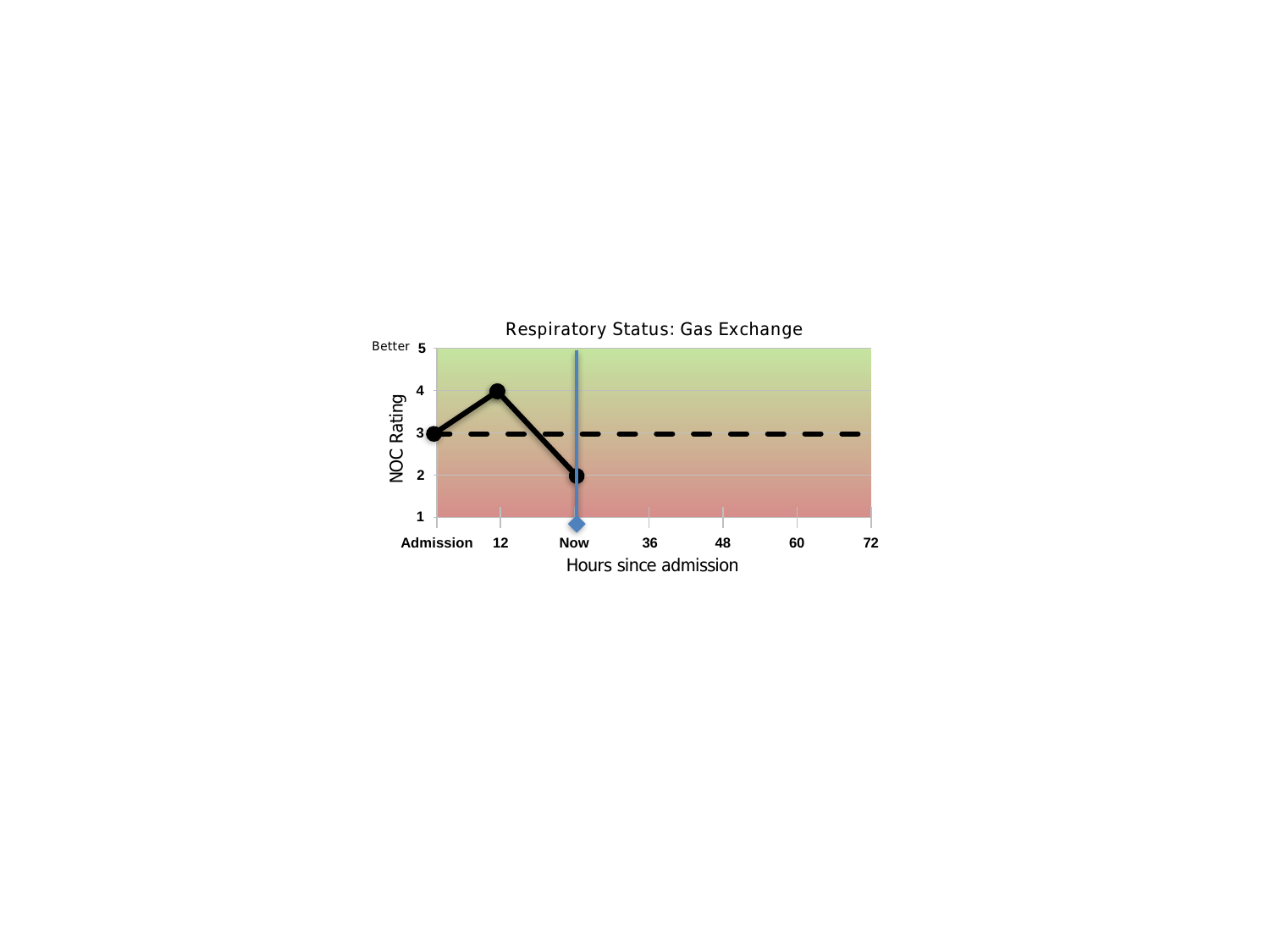

Respiratory Status: Gas Exchange
Better
NOC Rating
Hours since admission